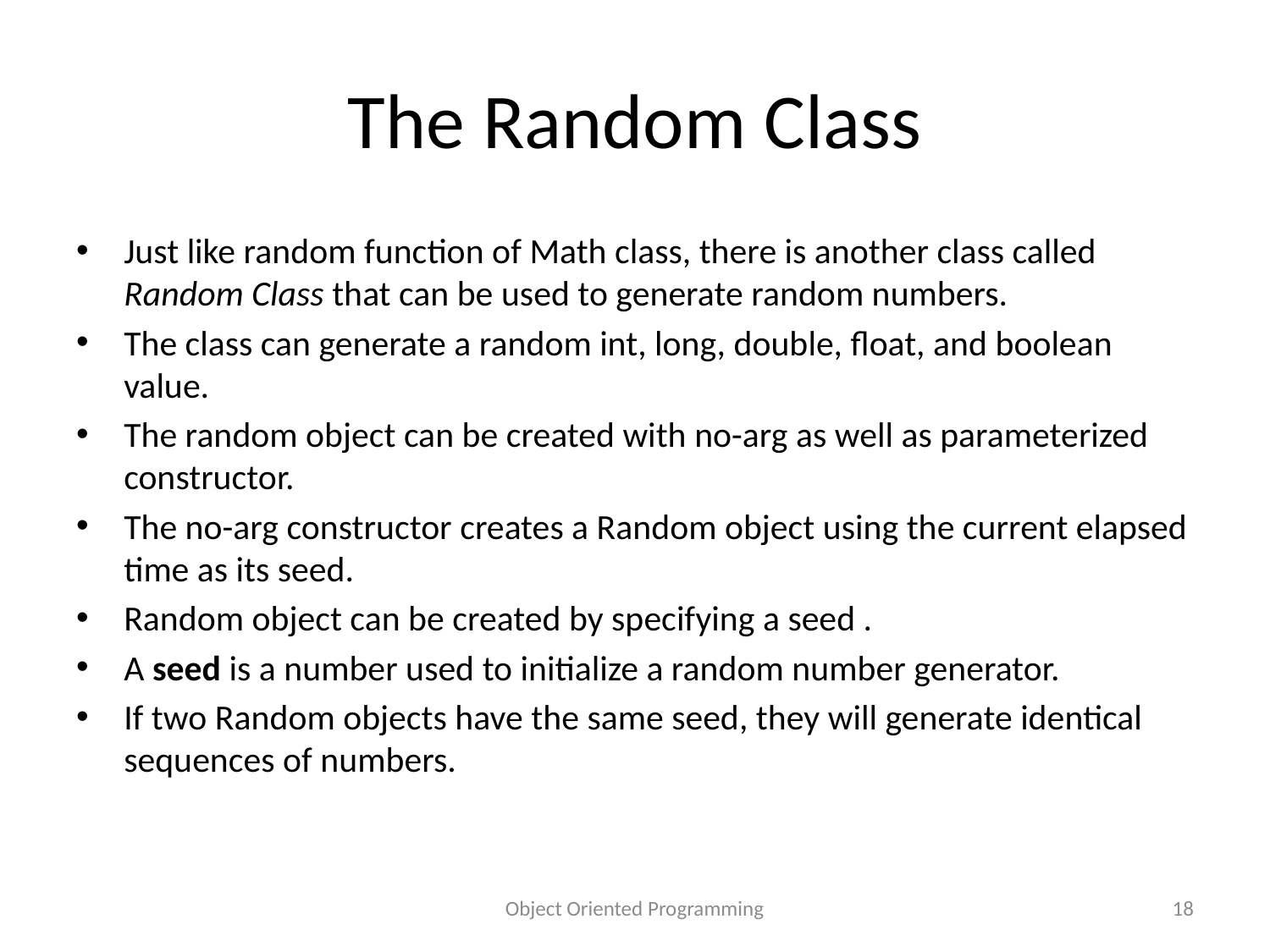

# The Random Class
Just like random function of Math class, there is another class called Random Class that can be used to generate random numbers.
The class can generate a random int, long, double, float, and boolean value.
The random object can be created with no-arg as well as parameterized constructor.
The no-arg constructor creates a Random object using the current elapsed time as its seed.
Random object can be created by specifying a seed .
A seed is a number used to initialize a random number generator.
If two Random objects have the same seed, they will generate identical sequences of numbers.
Object Oriented Programming
18